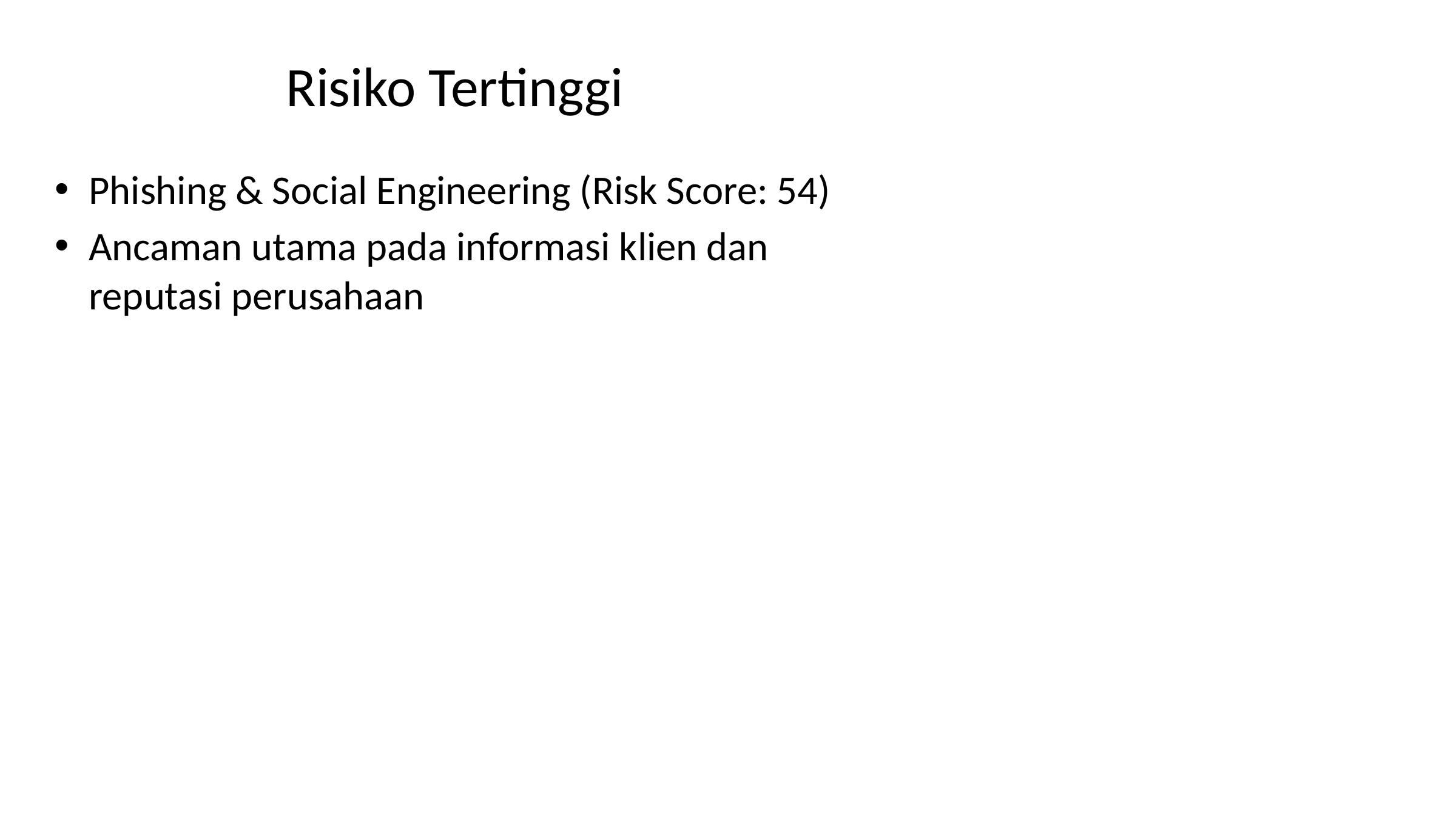

# Risiko Tertinggi
Phishing & Social Engineering (Risk Score: 54)
Ancaman utama pada informasi klien dan reputasi perusahaan